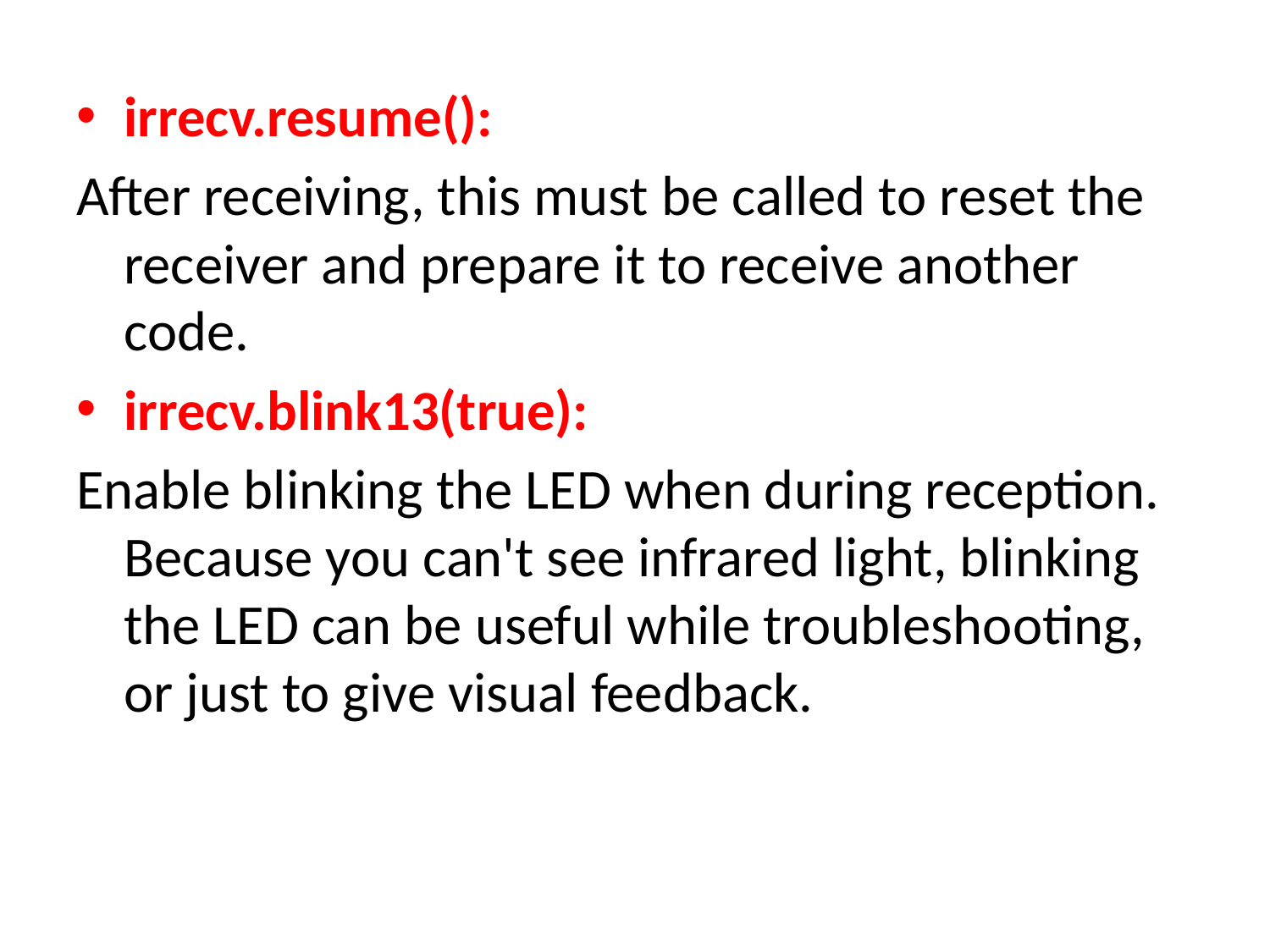

#
irrecv.resume():
After receiving, this must be called to reset the receiver and prepare it to receive another code.
irrecv.blink13(true):
Enable blinking the LED when during reception. Because you can't see infrared light, blinking the LED can be useful while troubleshooting, or just to give visual feedback.